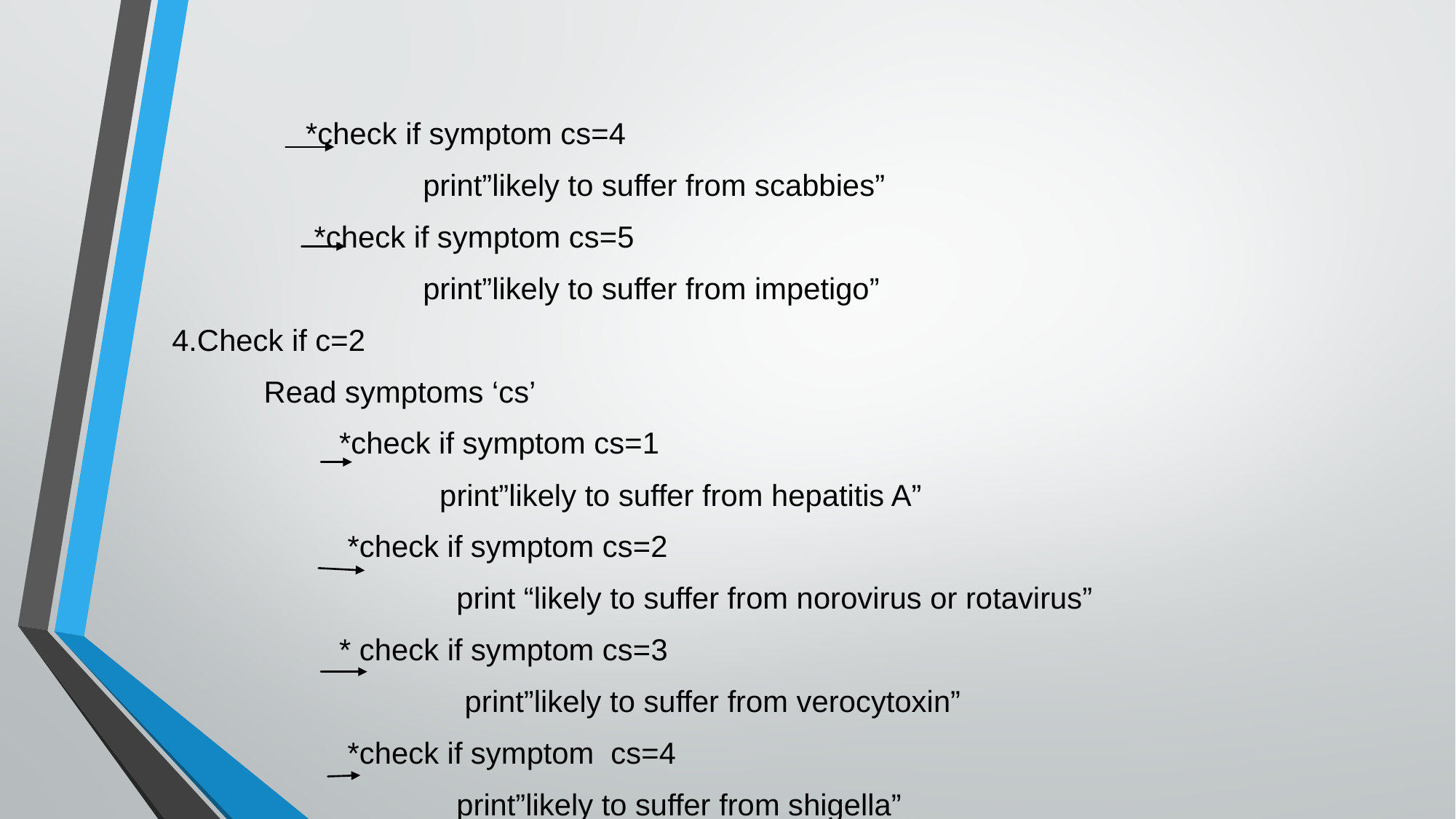

# .

                *check if symptom cs=4
                              print”likely to suffer from scabbies”
                 *check if symptom cs=5
                              print”likely to suffer from impetigo”
4.Check if c=2
           Read symptoms ‘cs’
                    *check if symptom cs=1
                                print”likely to suffer from hepatitis A”
                     *check if symptom cs=2
                                  print “likely to suffer from norovirus or rotavirus”
                    * check if symptom cs=3
                                   print”likely to suffer from verocytoxin”
                     *check if symptom  cs=4
                                  print”likely to suffer from shigella”